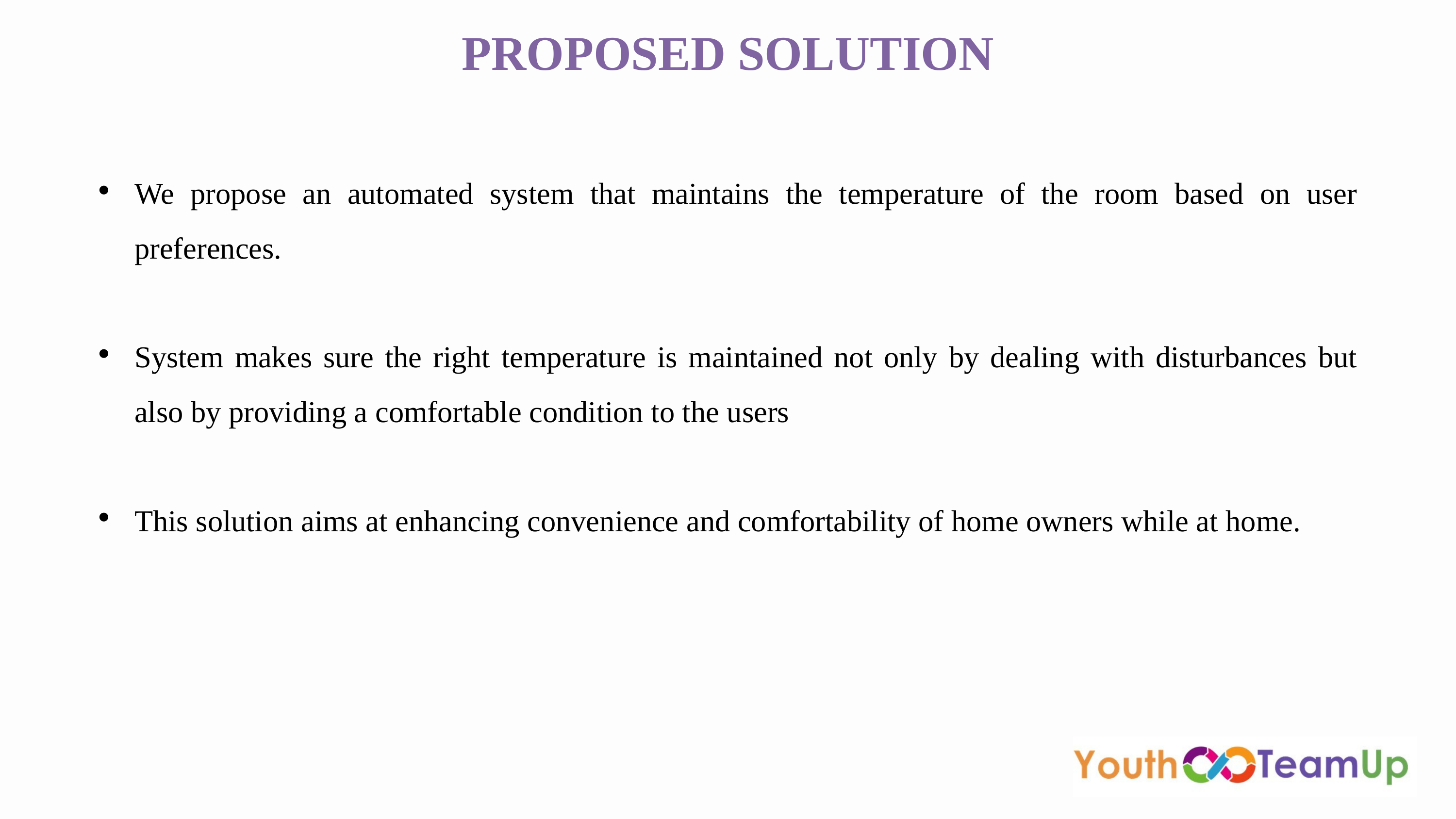

PROPOSED SOLUTION
We propose an automated system that maintains the temperature of the room based on user preferences.

System makes sure the right temperature is maintained not only by dealing with disturbances but also by providing a comfortable condition to the users

This solution aims at enhancing convenience and comfortability of home owners while at home.